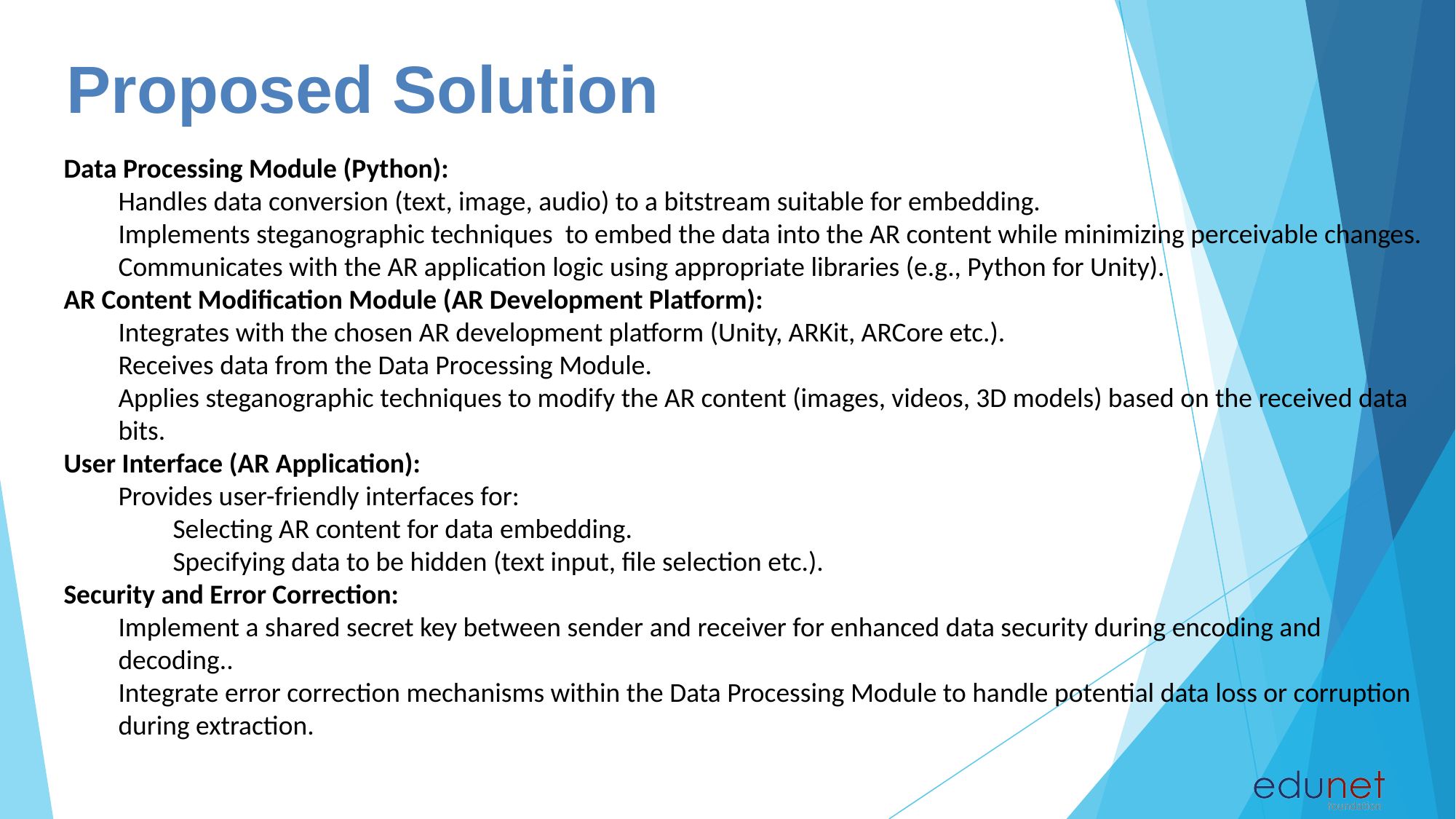

# Proposed Solution
Data Processing Module (Python):
Handles data conversion (text, image, audio) to a bitstream suitable for embedding.
Implements steganographic techniques  to embed the data into the AR content while minimizing perceivable changes.
Communicates with the AR application logic using appropriate libraries (e.g., Python for Unity).
AR Content Modification Module (AR Development Platform):
Integrates with the chosen AR development platform (Unity, ARKit, ARCore etc.).
Receives data from the Data Processing Module.
Applies steganographic techniques to modify the AR content (images, videos, 3D models) based on the received data bits.
User Interface (AR Application):
Provides user-friendly interfaces for:
Selecting AR content for data embedding.
Specifying data to be hidden (text input, file selection etc.).
Security and Error Correction:
Implement a shared secret key between sender and receiver for enhanced data security during encoding and decoding..
Integrate error correction mechanisms within the Data Processing Module to handle potential data loss or corruption during extraction.